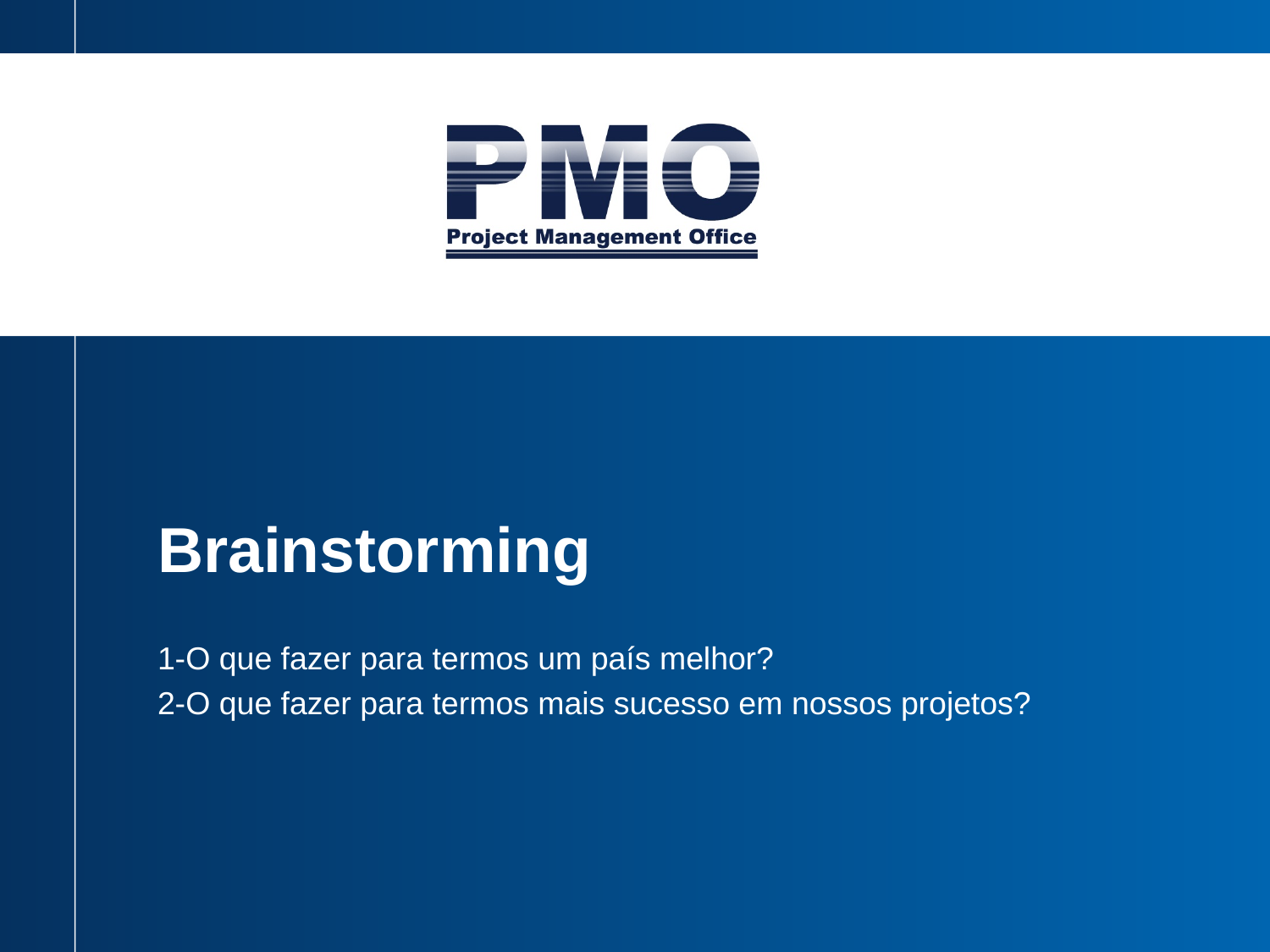

# Brainstorming
1-O que fazer para termos um país melhor?
2-O que fazer para termos mais sucesso em nossos projetos?